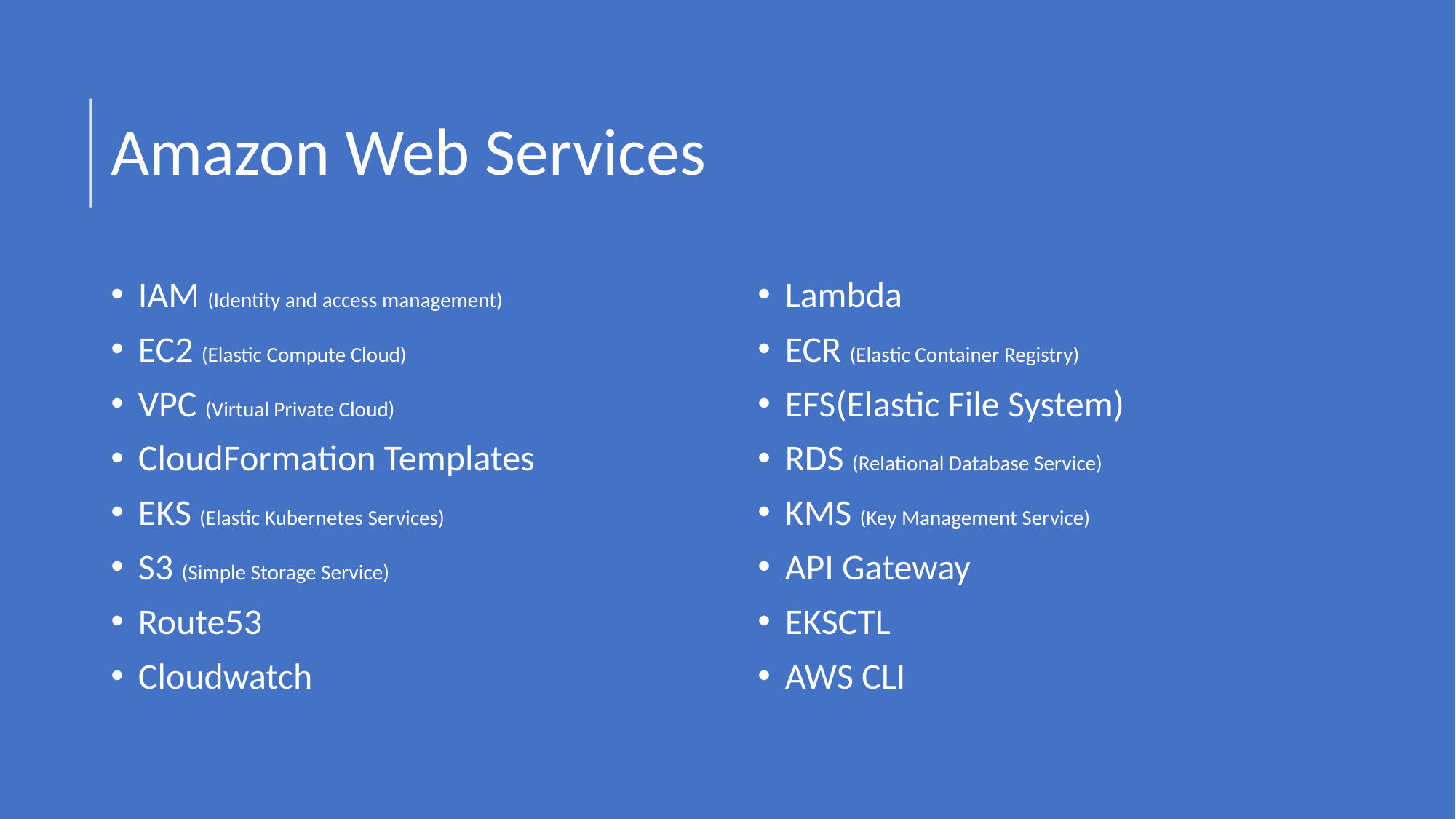

# Amazon Web Services
IAM (Identity and access management)
EC2 (Elastic Compute Cloud)
VPC (Virtual Private Cloud)
CloudFormation Templates
EKS (Elastic Kubernetes Services)
S3 (Simple Storage Service)
Route53
Cloudwatch
Lambda
ECR (Elastic Container Registry)
EFS(Elastic File System)
RDS (Relational Database Service)
KMS (Key Management Service)
API Gateway
EKSCTL
AWS CLI